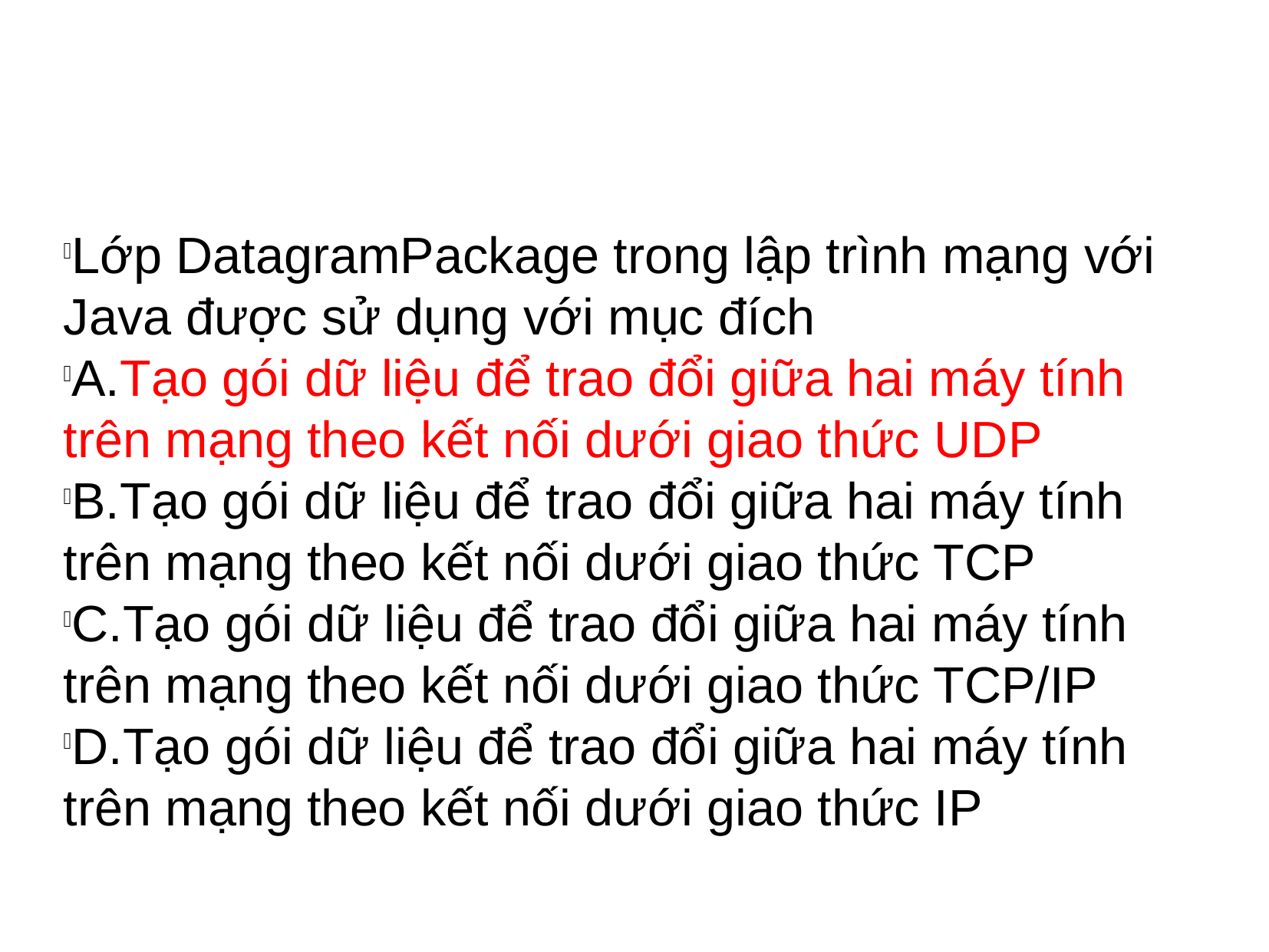

Lớp DatagramPackage trong lập trình mạng với Java được sử dụng với mục đích
A.Tạo gói dữ liệu để trao đổi giữa hai máy tính trên mạng theo kết nối dưới giao thức UDP
B.Tạo gói dữ liệu để trao đổi giữa hai máy tính trên mạng theo kết nối dưới giao thức TCP
C.Tạo gói dữ liệu để trao đổi giữa hai máy tính trên mạng theo kết nối dưới giao thức TCP/IP
D.Tạo gói dữ liệu để trao đổi giữa hai máy tính trên mạng theo kết nối dưới giao thức IP